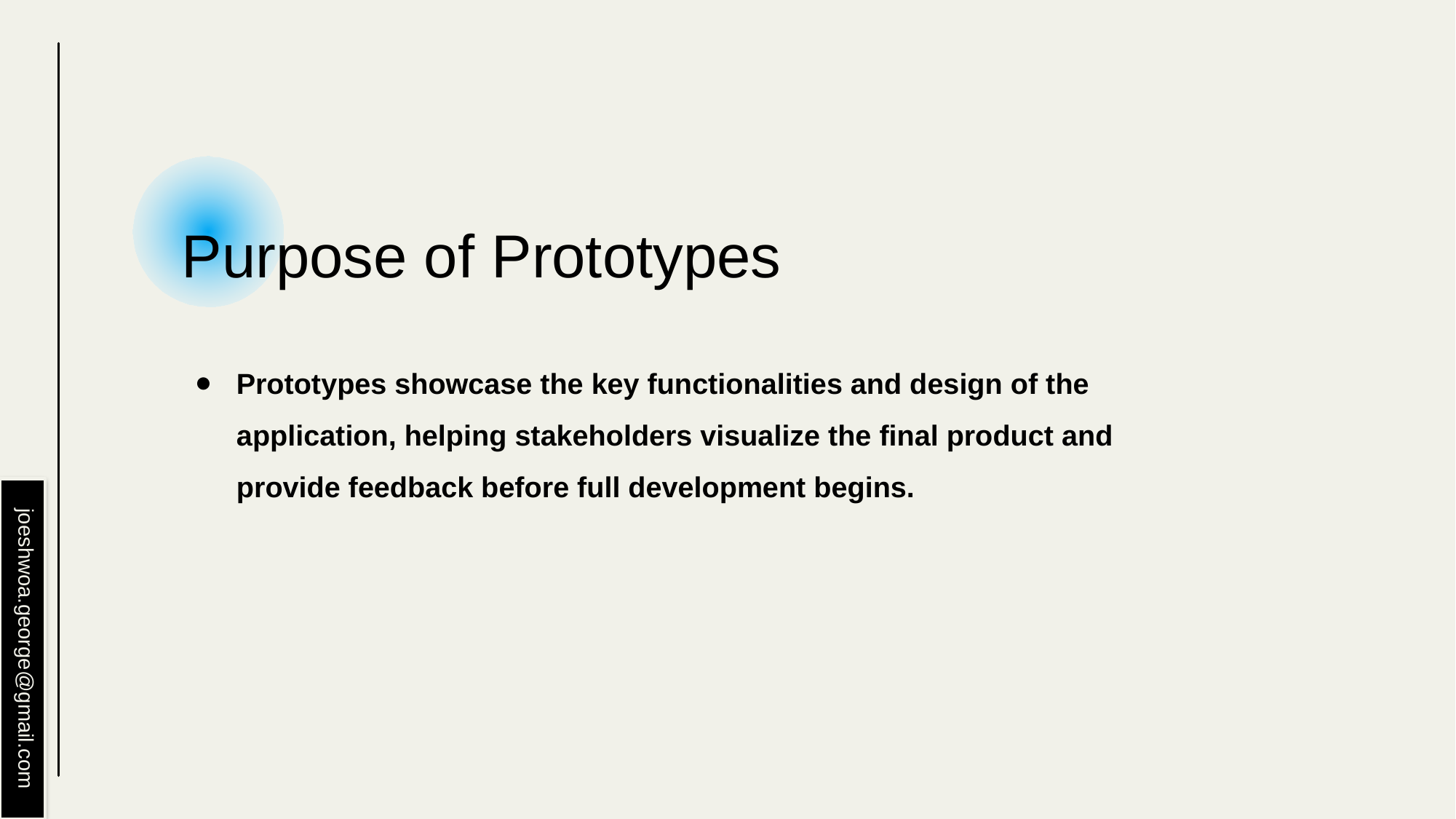

# Purpose of Prototypes
Prototypes showcase the key functionalities and design of the application, helping stakeholders visualize the final product and provide feedback before full development begins.
joeshwoa.george@gmail.com